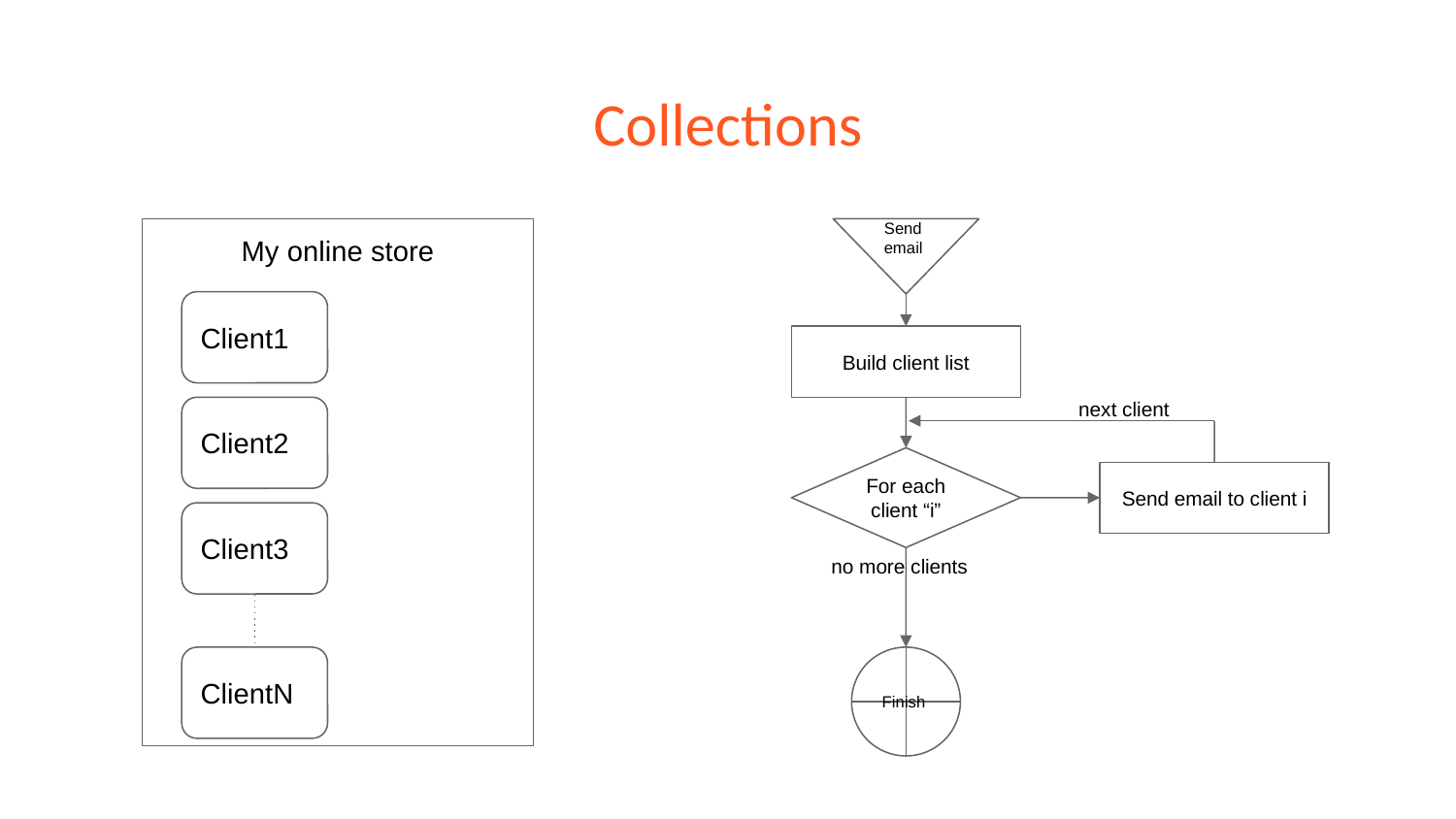

# Collections
My online store
Send email
Client1
Build client list
next client
Client2
For each client “i”
Send email to client i
Client3
no more clients
ClientN
Finish